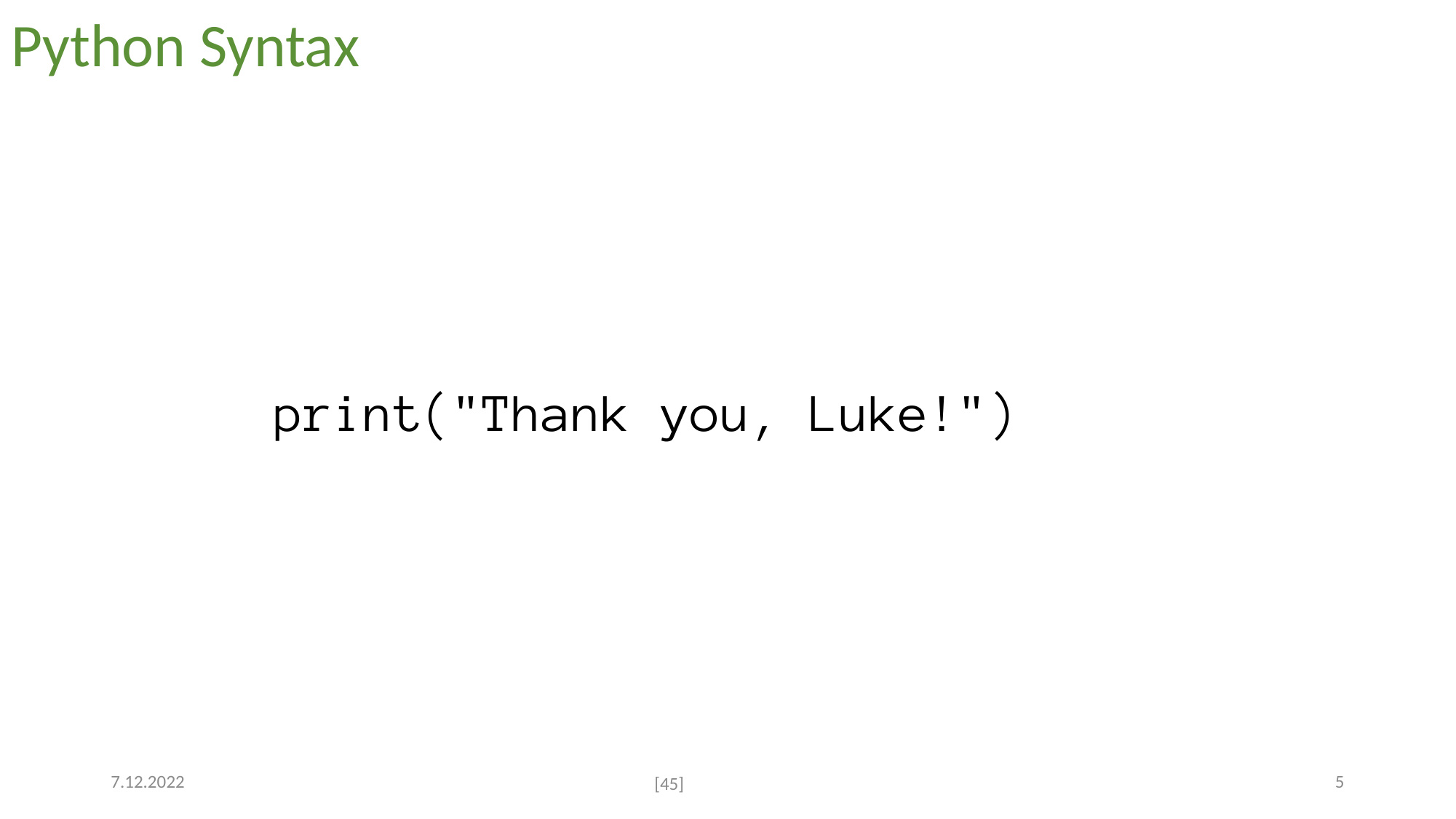

# Python Syntax
print("Thank you, Luke!")
7.12.2022
5
[45]